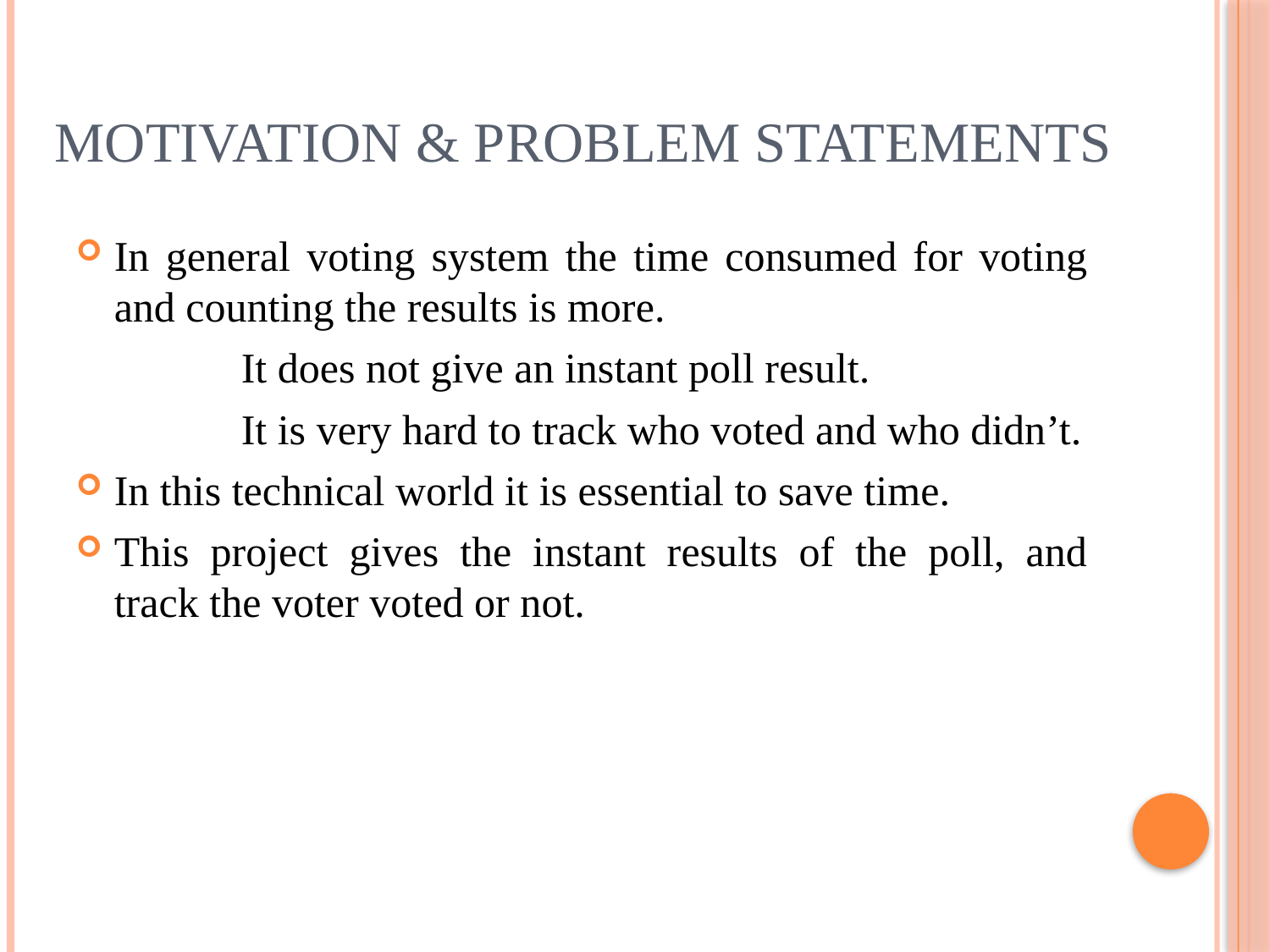

# MOTIVATION & PROBLEM STATEMENTS
In general voting system the time consumed for voting and counting the results is more.
		It does not give an instant poll result.
		It is very hard to track who voted and who didn’t.
In this technical world it is essential to save time.
This project gives the instant results of the poll, and track the voter voted or not.